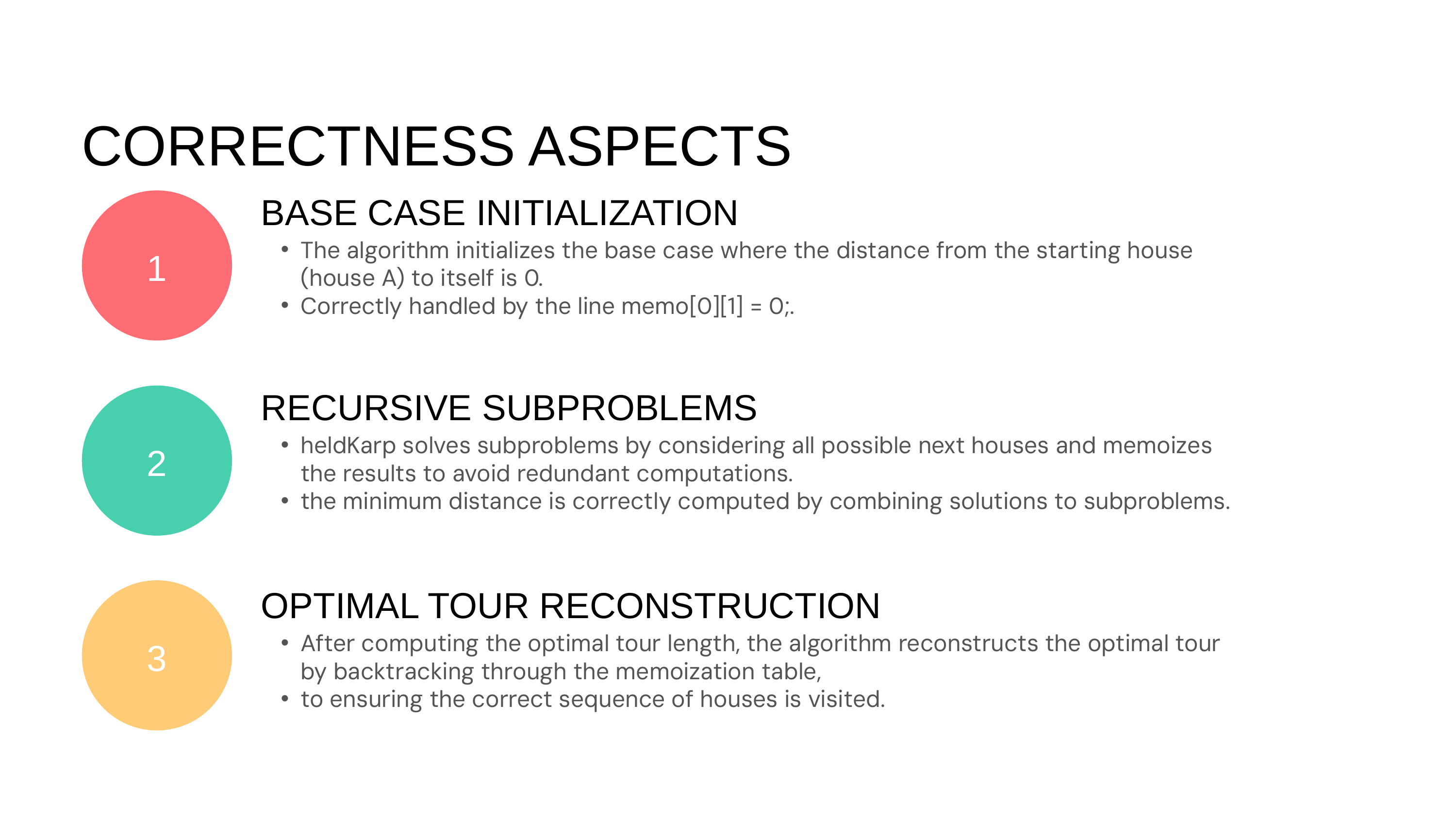

CORRECTNESS ASPECTS
BASE CASE INITIALIZATION

The algorithm initializes the base case where the distance from the starting house (house A) to itself is 0.
Correctly handled by the line memo[0][1] = 0;.

1
RECURSIVE SUBPROBLEMS

heldKarp solves subproblems by considering all possible next houses and memoizes the results to avoid redundant computations.
the minimum distance is correctly computed by combining solutions to subproblems.

2
OPTIMAL TOUR RECONSTRUCTION

3
After computing the optimal tour length, the algorithm reconstructs the optimal tour by backtracking through the memoization table,
to ensuring the correct sequence of houses is visited.